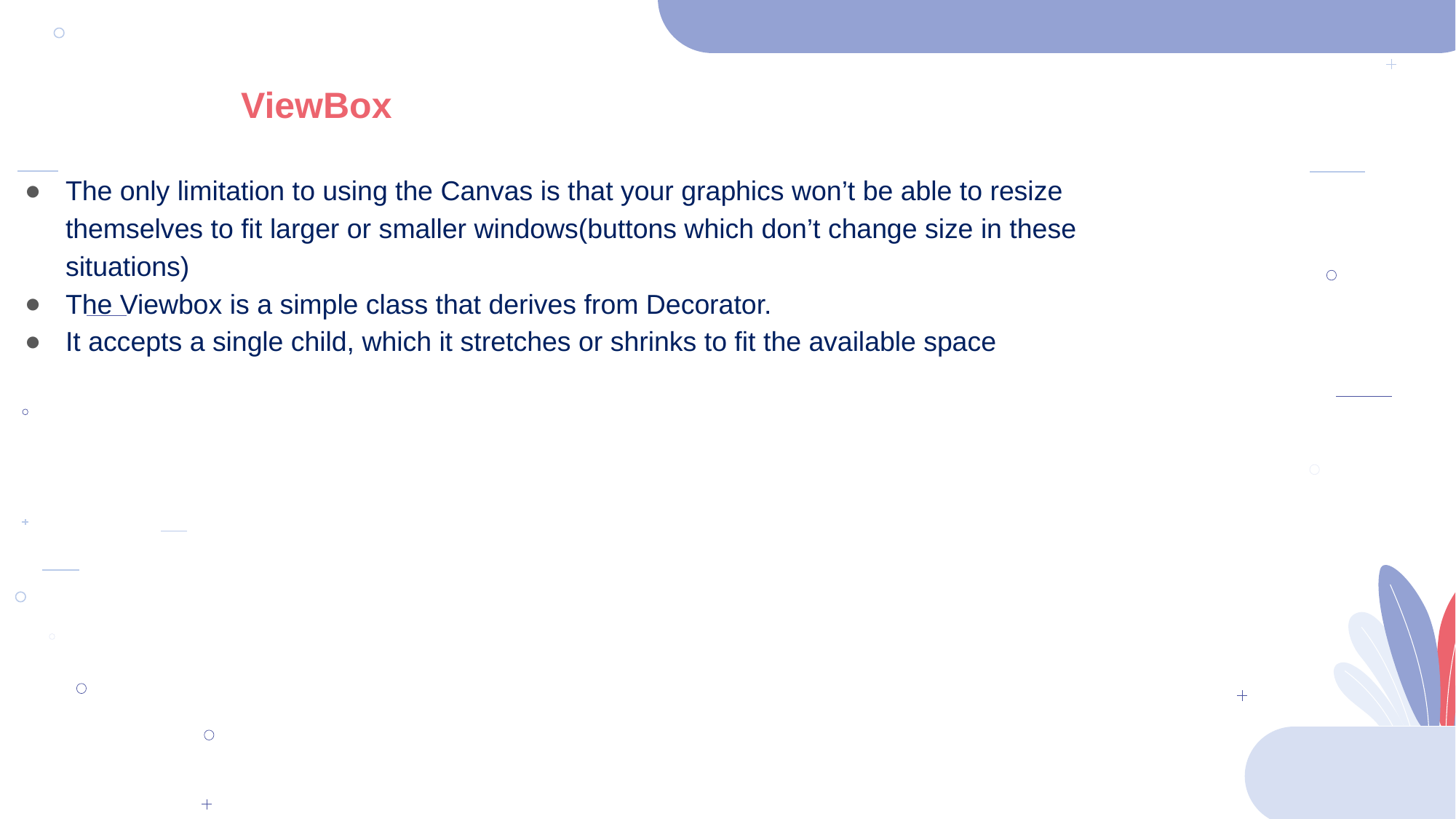

ViewBox
The only limitation to using the Canvas is that your graphics won’t be able to resize themselves to fit larger or smaller windows(buttons which don’t change size in these situations)
The Viewbox is a simple class that derives from Decorator.
It accepts a single child, which it stretches or shrinks to fit the available space